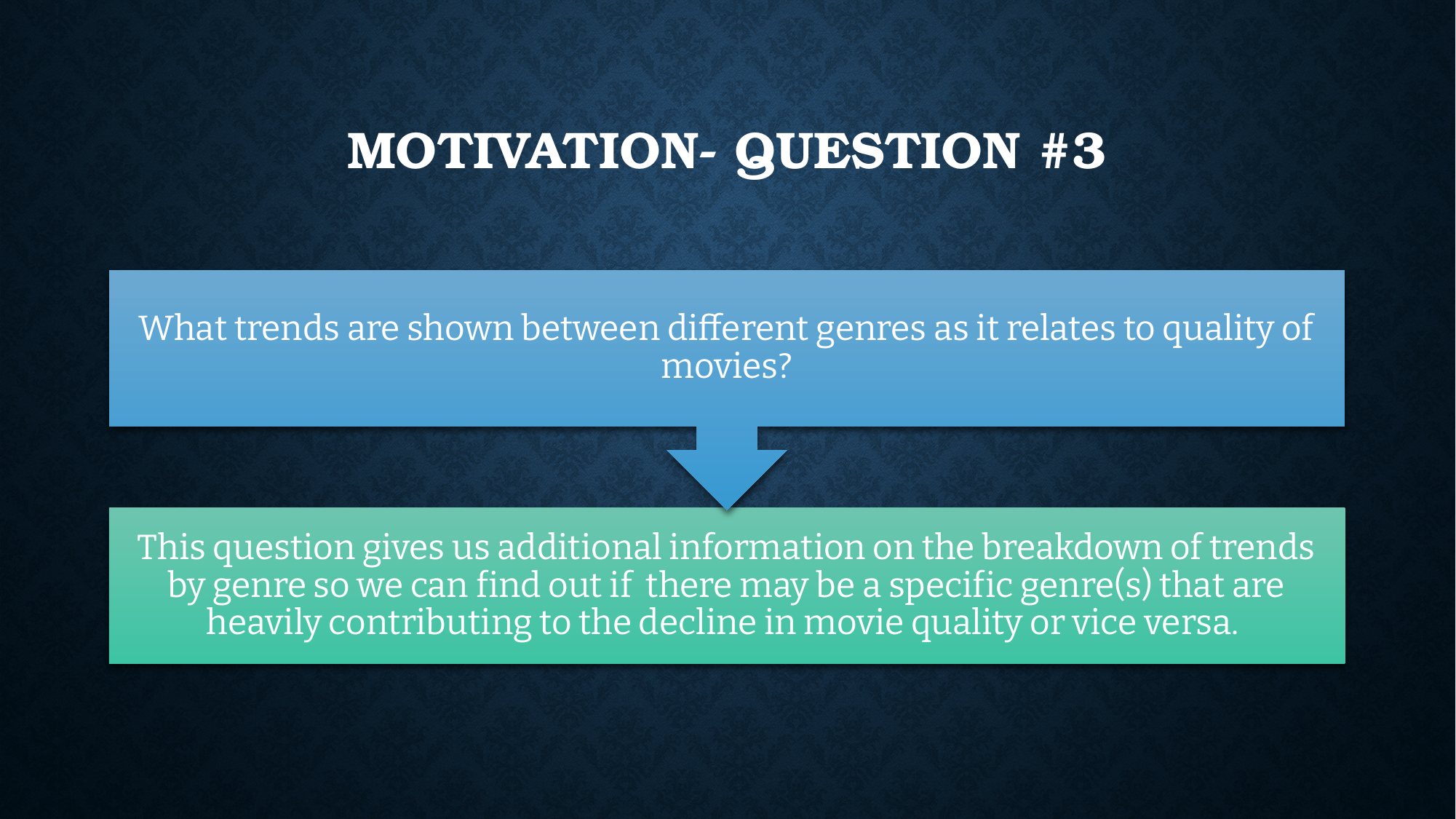

# Motivation- Question #3
This question gives us additional information on the breakdown of trends by genre so we can find out if  there may be a specific genre(s) that are heavily contributing to the decline in movie quality or vice versa.
What trends are shown between different genres as it relates to quality of movies?